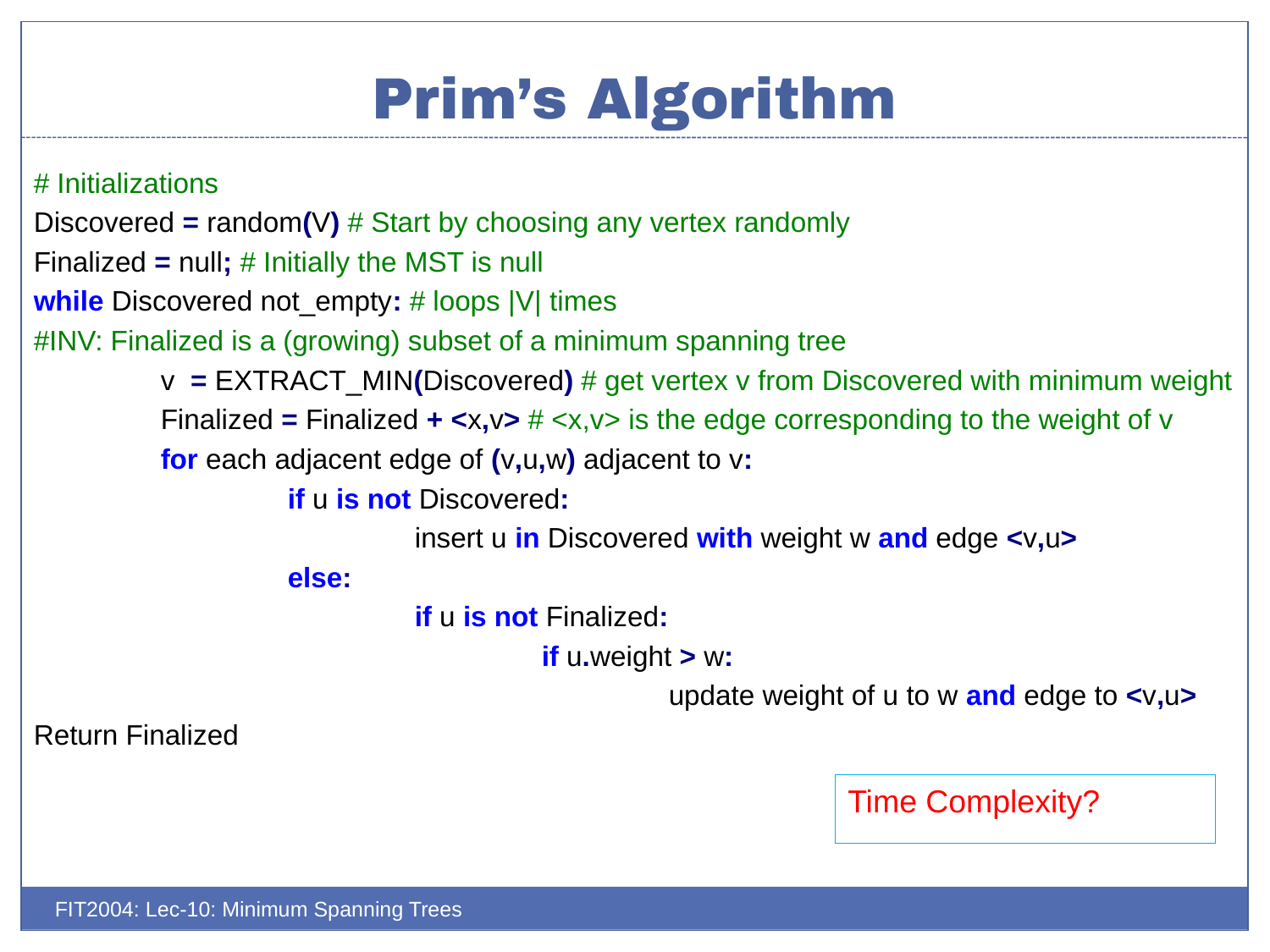

# Prim’s Algorithm
# Initializations
Discovered = random(V) # Start by choosing any vertex randomly
Finalized = null; # Initially the MST is null
while Discovered not_empty: # loops |V| times
#INV: Finalized is a (growing) subset of a minimum spanning tree
	v  = EXTRACT_MIN(Discovered) # get vertex v from Discovered with minimum weight
	Finalized = Finalized + <x,v> # <x,v> is the edge corresponding to the weight of v
	for each adjacent edge of (v,u,w) adjacent to v:
		if u is not Discovered:
			insert u in Discovered with weight w and edge <v,u>
		else:
			if u is not Finalized:
				if u.weight > w:
					update weight of u to w and edge to <v,u>
Return Finalized
Time Complexity?
FIT2004: Lec-10: Minimum Spanning Trees